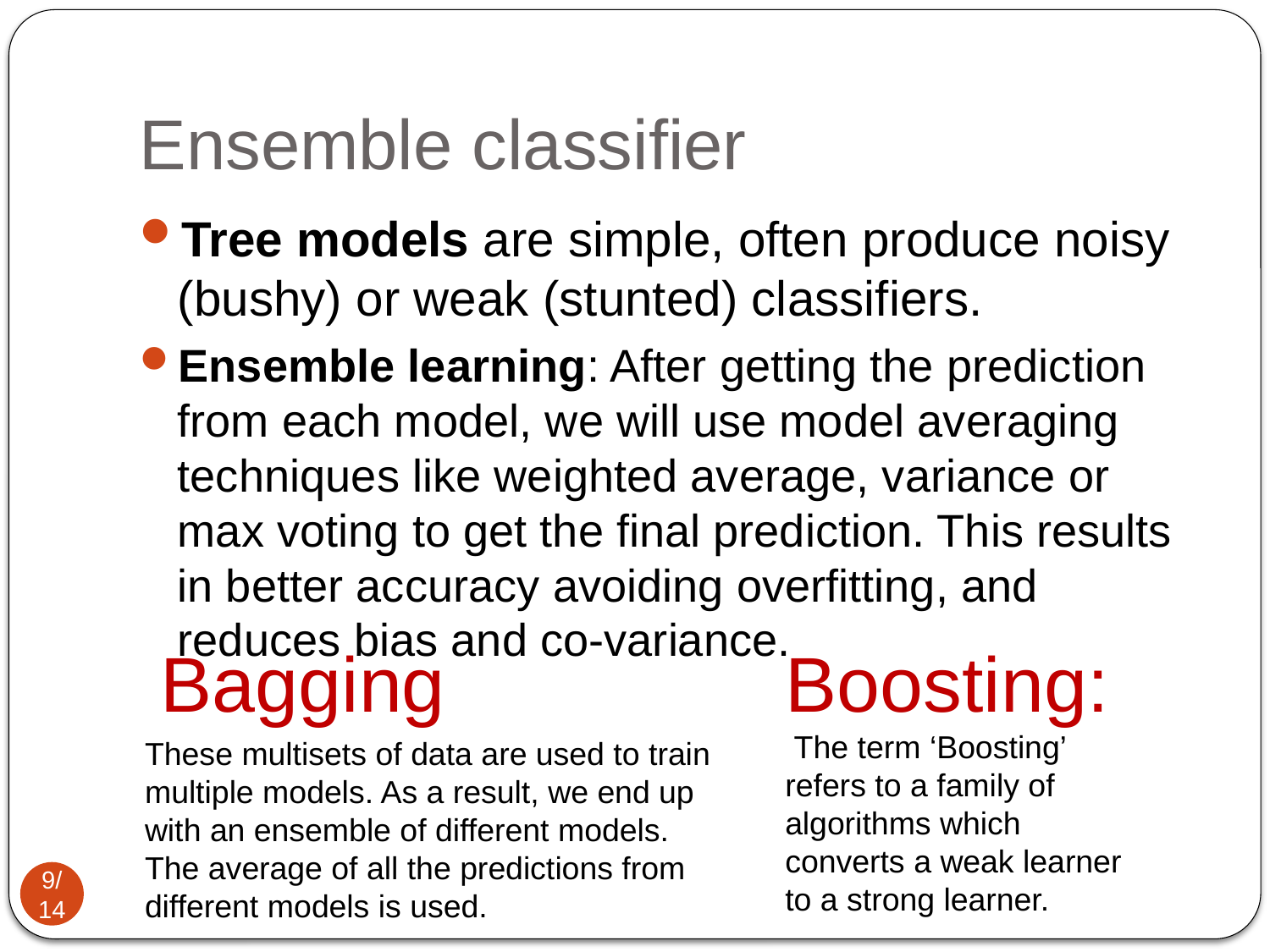

# Ensemble classifier
Tree models are simple, often produce noisy (bushy) or weak (stunted) classifiers.
Ensemble learning: After getting the prediction from each model, we will use model averaging techniques like weighted average, variance or max voting to get the final prediction. This results in better accuracy avoiding overfitting, and reduces bias and co-variance.
Bagging
Boosting:
 The term ‘Boosting’ refers to a family of algorithms which converts a weak learner to a strong learner.
These multisets of data are used to train multiple models. As a result, we end up with an ensemble of different models. The average of all the predictions from different models is used.
9/14